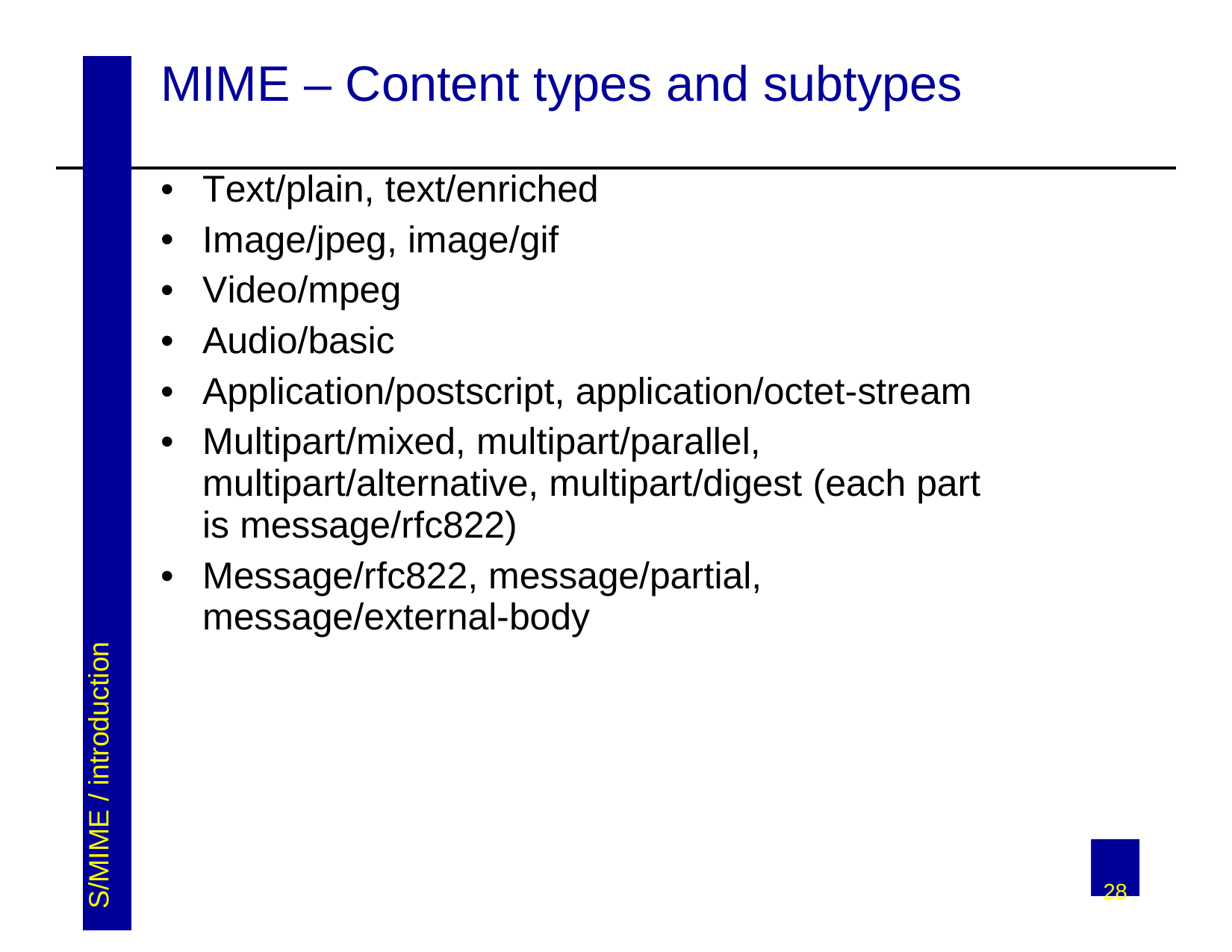

|  |  | MIME – Content types and subtypes |
| --- | --- | --- |
|  | S/MIME / introduction | Text/plain, text/enriched Image/jpeg, image/gif Video/mpeg Audio/basic Application/postscript, application/octet-stream Multipart/mixed, multipart/parallel, multipart/alternative, multipart/digest (each part is message/rfc822) Message/rfc822, message/partial, message/external-body 28 |